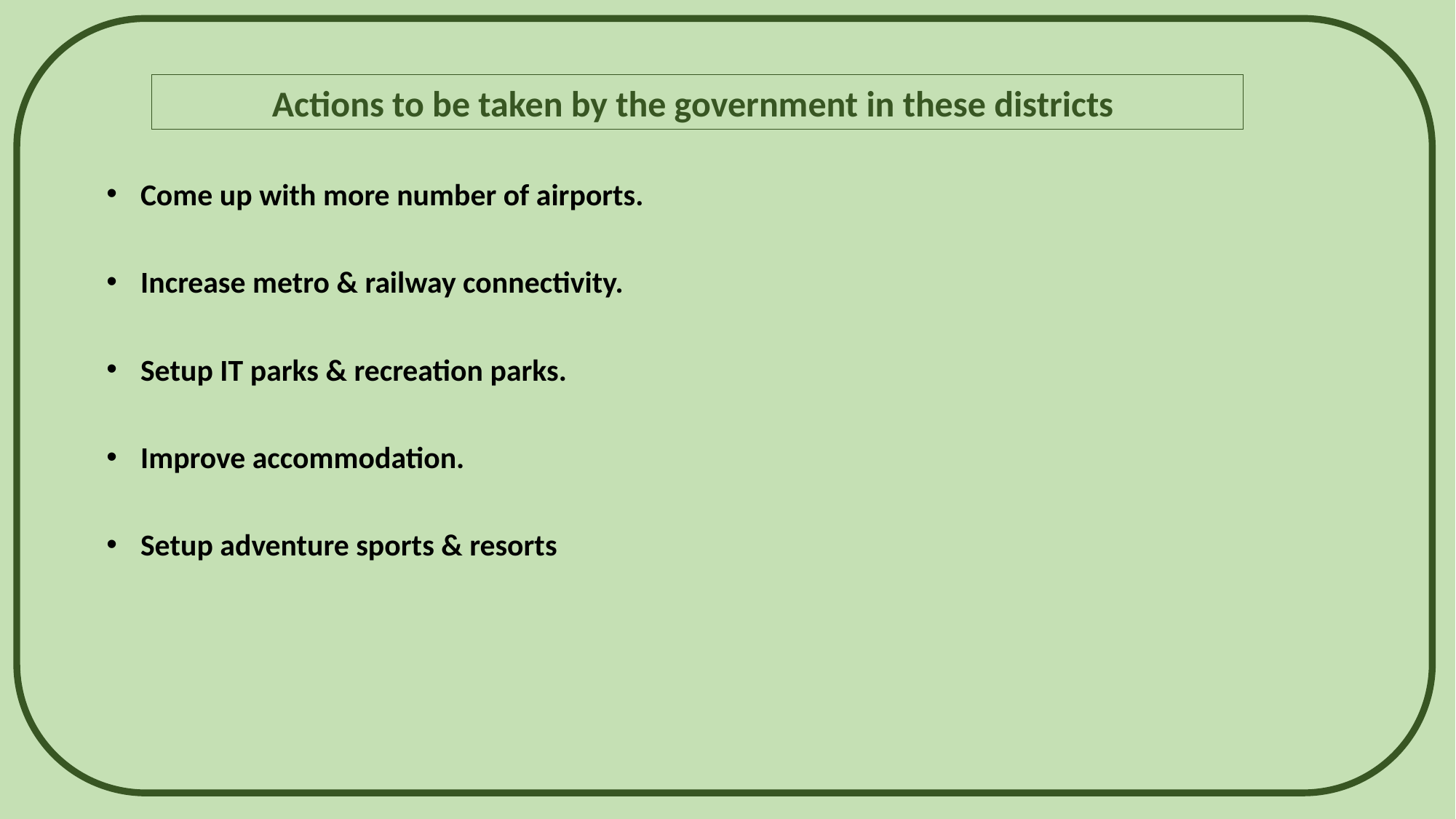

Actions to be taken by the government in these districts
Come up with more number of airports.
Increase metro & railway connectivity.
Setup IT parks & recreation parks.
Improve accommodation.
Setup adventure sports & resorts